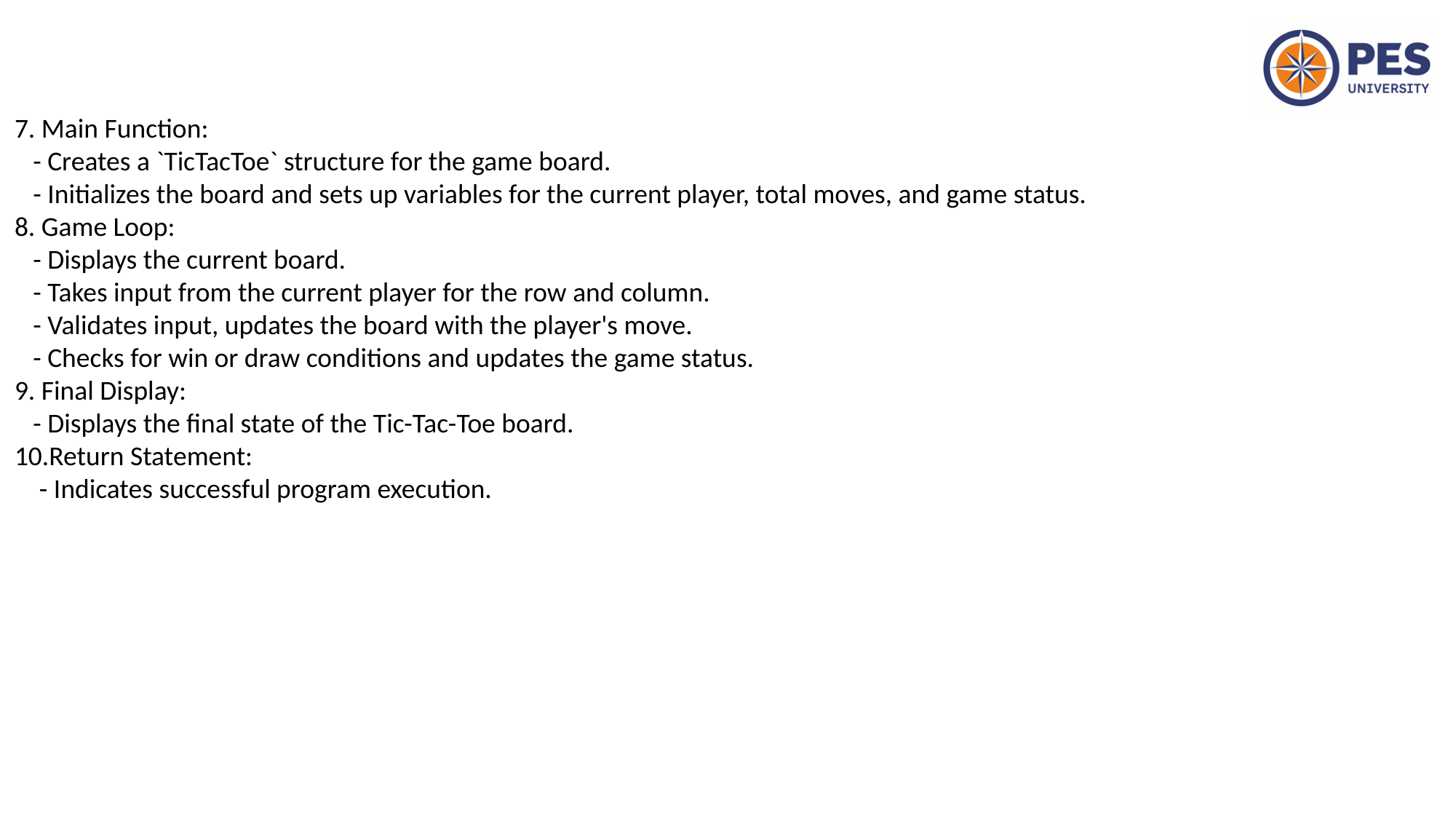

7. Main Function:
   - Creates a `TicTacToe` structure for the game board.
   - Initializes the board and sets up variables for the current player, total moves, and game status.
8. Game Loop:
   - Displays the current board.
   - Takes input from the current player for the row and column.
   - Validates input, updates the board with the player's move.
   - Checks for win or draw conditions and updates the game status.
9. Final Display:
   - Displays the final state of the Tic-Tac-Toe board.
10.Return Statement:
    - Indicates successful program execution.